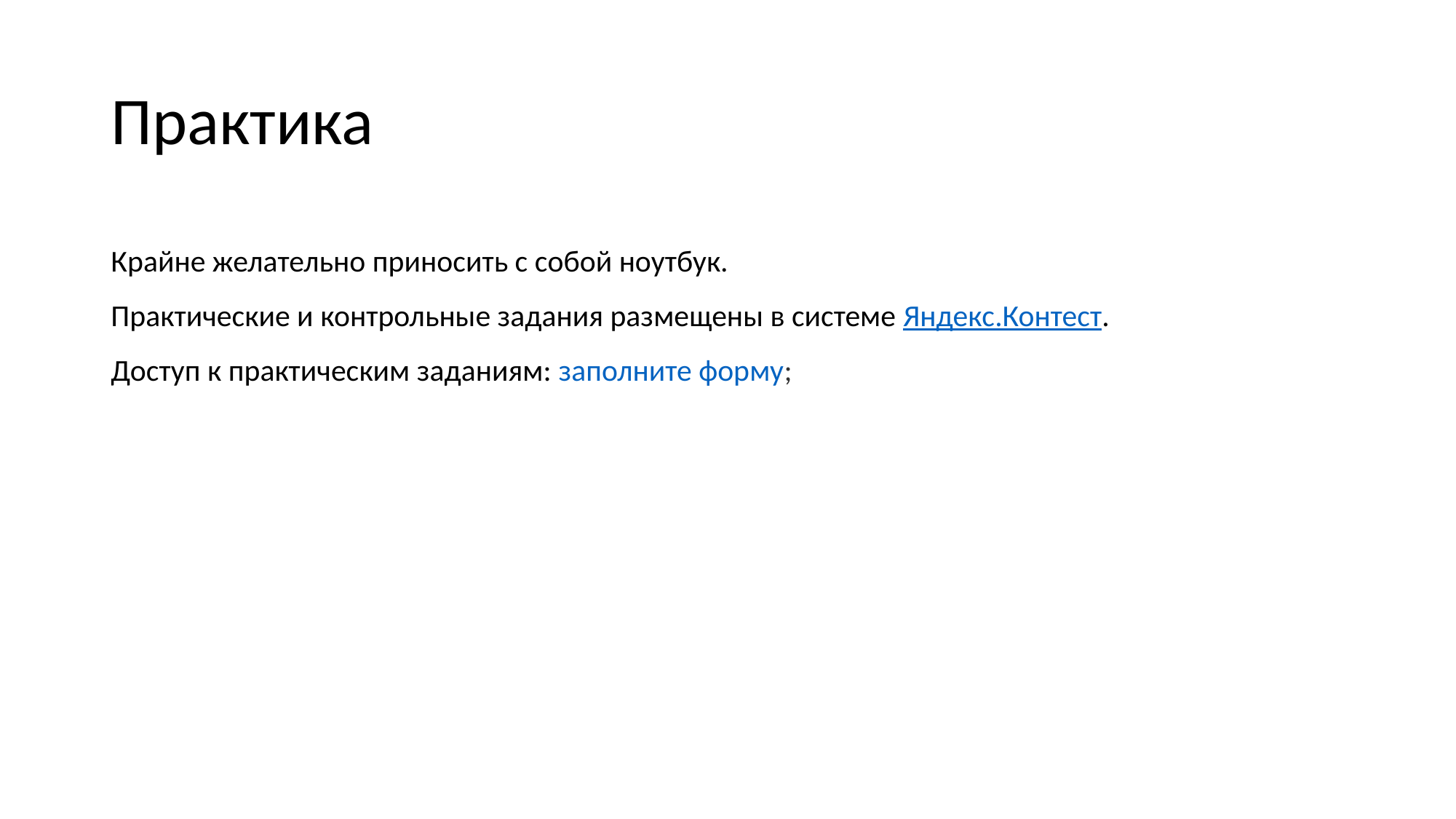

# Практика
Крайне желательно приносить с собой ноутбук.
Практические и контрольные задания размещены в системе Яндекс.Контест.
Доступ к практическим заданиям: заполните форму;